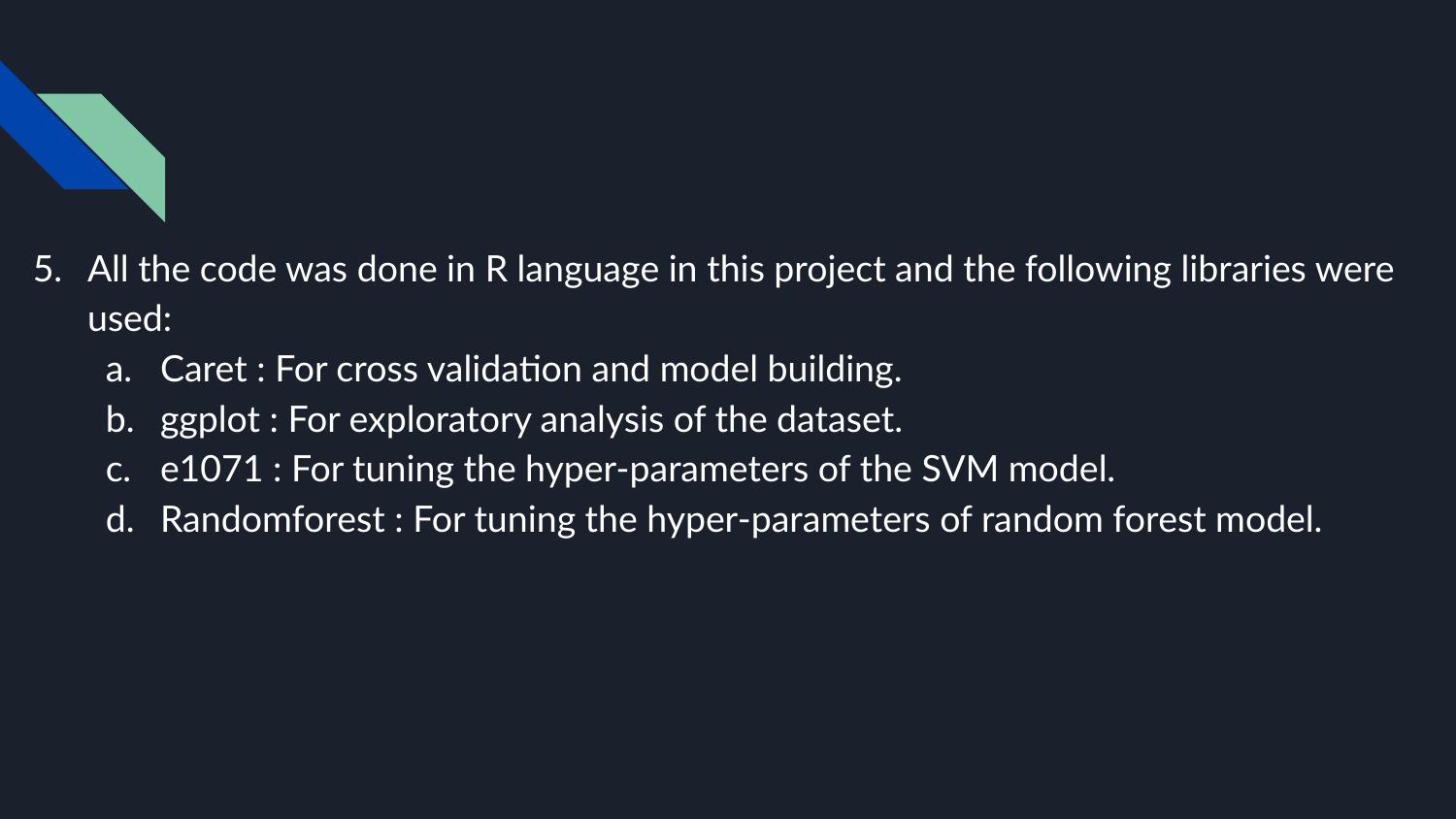

All the code was done in R language in this project and the following libraries were used:
Caret : For cross validation and model building.
ggplot : For exploratory analysis of the dataset.
e1071 : For tuning the hyper-parameters of the SVM model.
Randomforest : For tuning the hyper-parameters of random forest model.